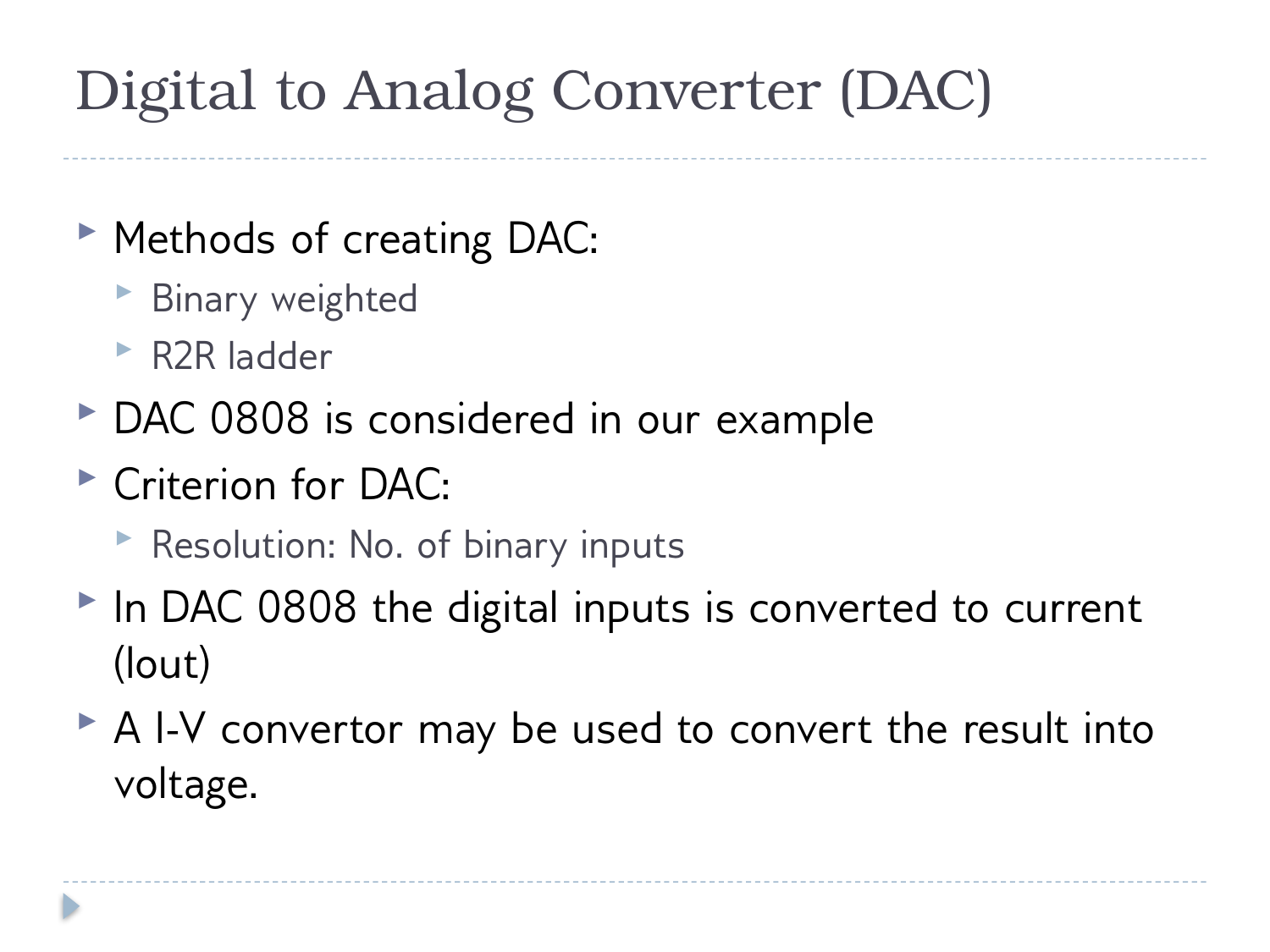

# Digital to Analog Converter (DAC)
Methods of creating DAC:
Binary weighted
R2R ladder
DAC 0808 is considered in our example
Criterion for DAC:
Resolution: No. of binary inputs
In DAC 0808 the digital inputs is converted to current (Iout)
A I-V convertor may be used to convert the result into voltage.